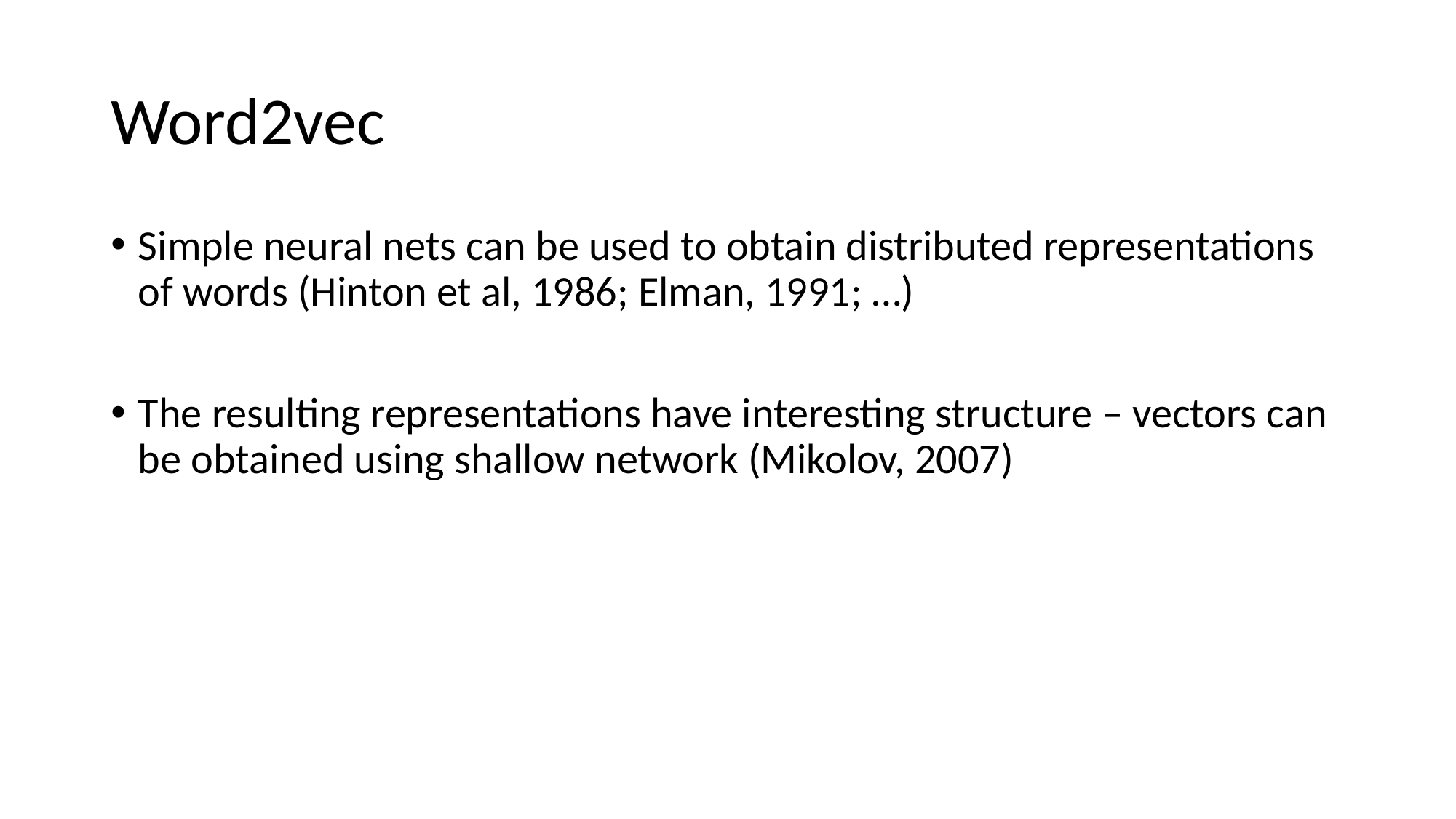

# Word2vec
Simple neural nets can be used to obtain distributed representations of words (Hinton et al, 1986; Elman, 1991; …)

The resulting representations have interesting structure – vectors can be obtained using shallow network (Mikolov, 2007)